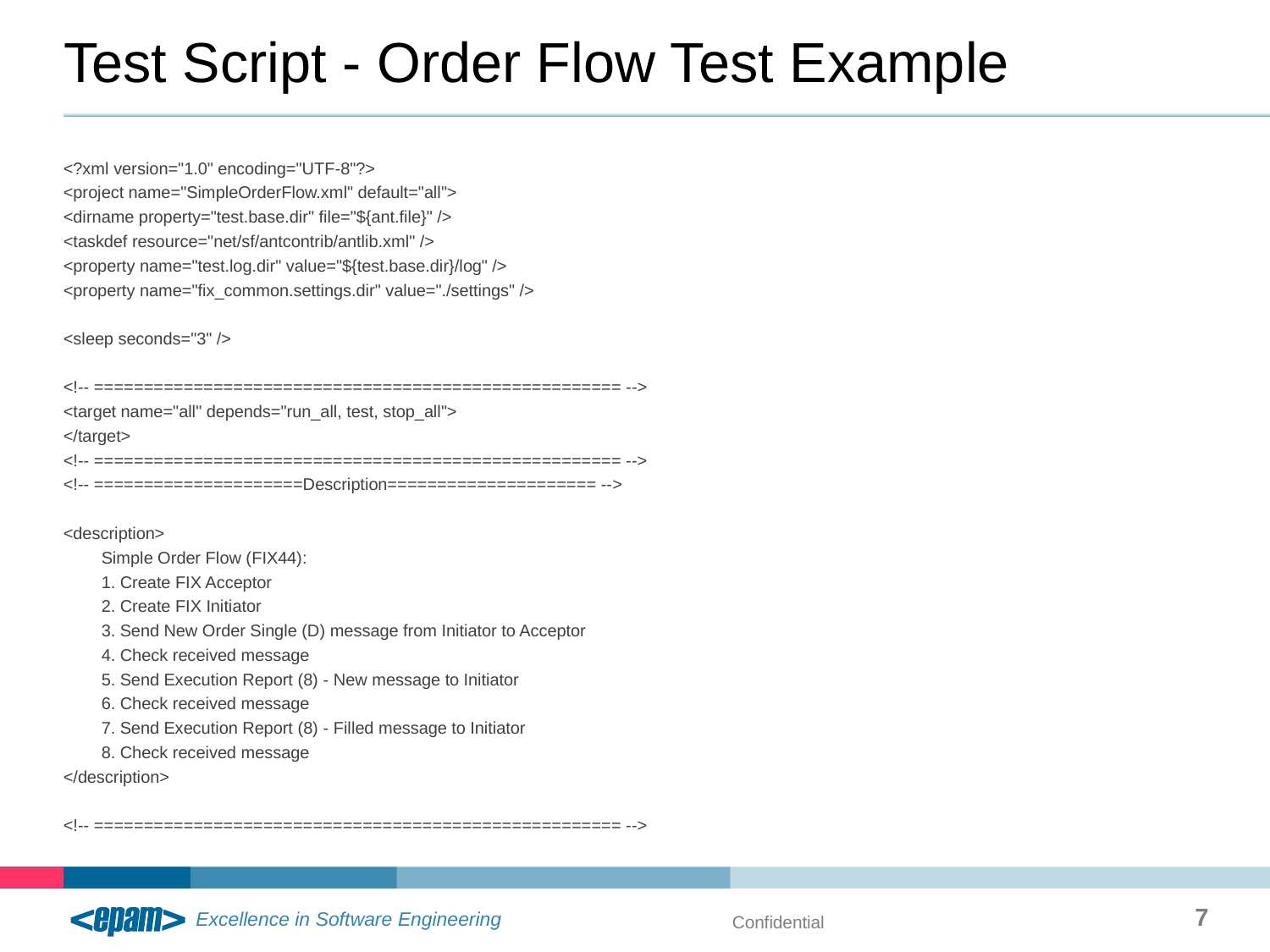

# Test Script - Order Flow Test Example

<?xml version="1.0" encoding="UTF-8"?>
<project name="SimpleOrderFlow.xml" default="all">
<dirname property="test.base.dir" file="${ant.file}" />
<taskdef resource="net/sf/antcontrib/antlib.xml" />
<property name="test.log.dir" value="${test.base.dir}/log" />
<property name="fix_common.settings.dir" value="./settings" />

<sleep seconds="3" />

<!-- ===================================================== -->
<target name="all" depends="run_all, test, stop_all">
</target>
<!-- ===================================================== -->
<!-- =====================Description===================== -->

<description>
	Simple Order Flow (FIX44):
	1. Create FIX Acceptor
	2. Create FIX Initiator
	3. Send New Order Single (D) message from Initiator to Acceptor
	4. Check received message
	5. Send Execution Report (8) - New message to Initiator
	6. Check received message
	7. Send Execution Report (8) - Filled message to Initiator
	8. Check received message
</description>

<!-- ===================================================== -->

7
Confidential